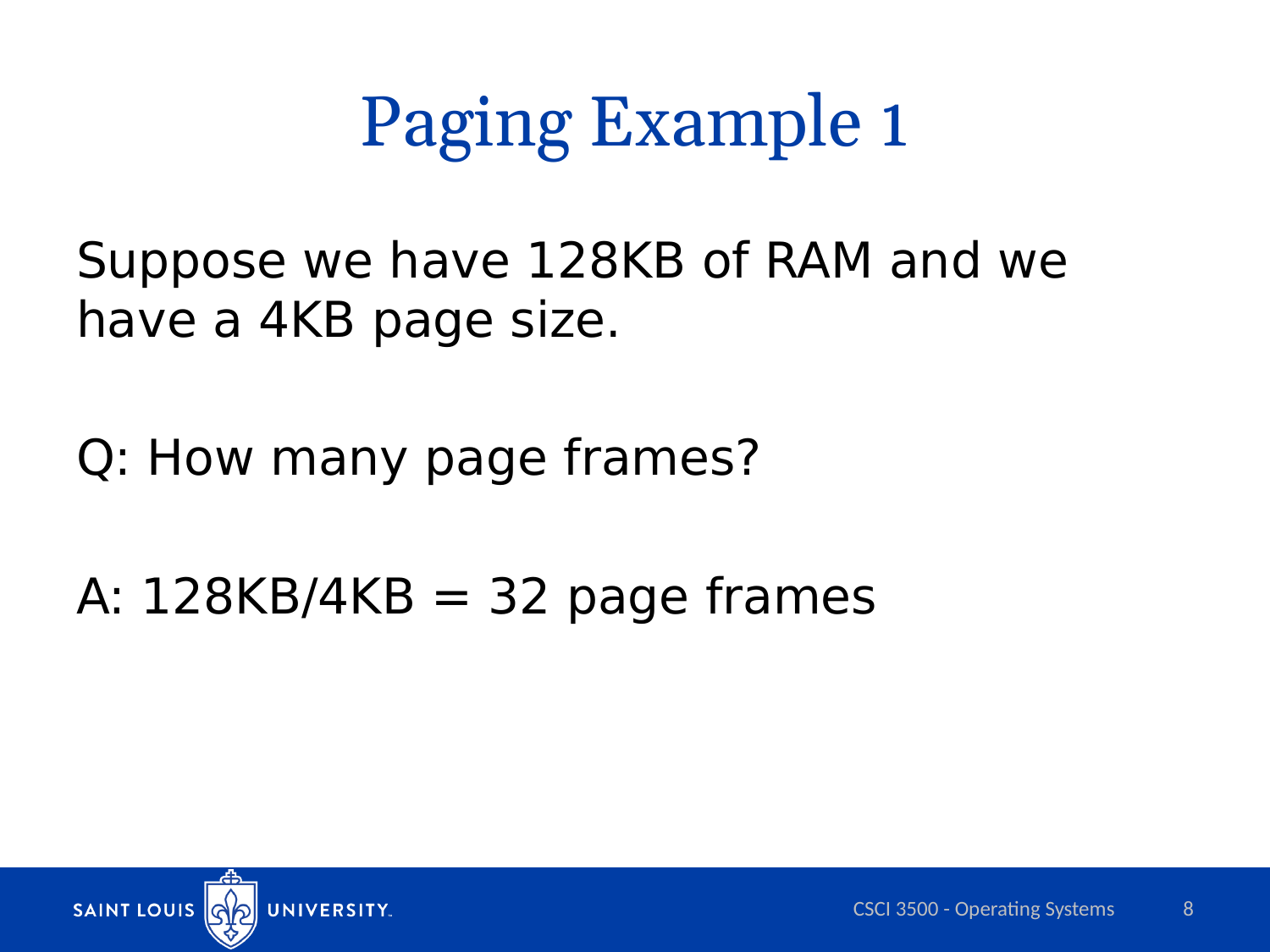

# Paging Example 1
Suppose we have 128KB of RAM and we have a 4KB page size.

Q: How many page frames?

A: 128KB/4KB = 32 page frames
CSCI 3500 - Operating Systems
8